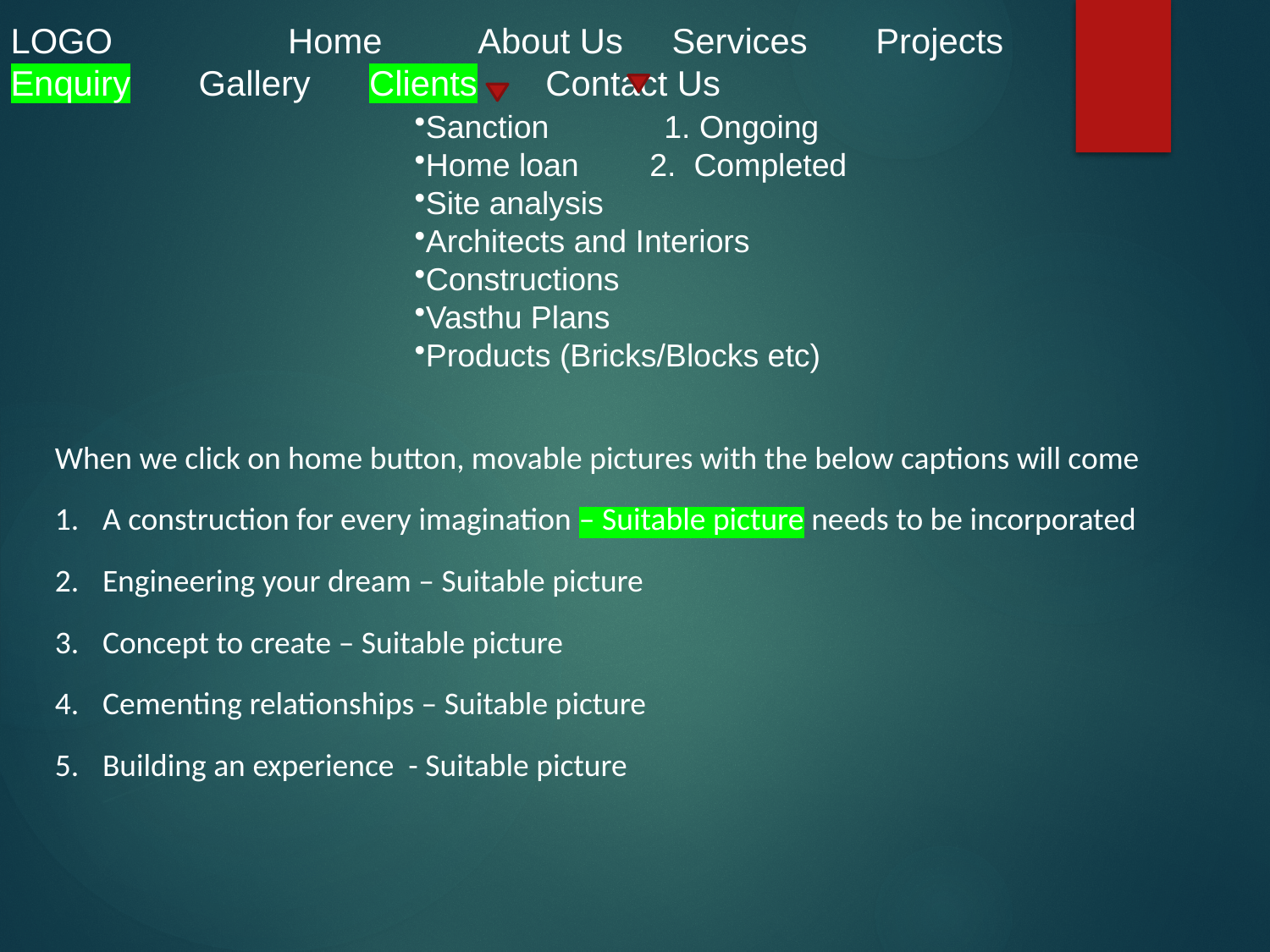

LOGO                  Home          About Us     Services       Projects               Enquiry       Gallery      Clients       Contact Us

Sanction             1. Ongoing
Home loan        2.  Completed
Site analysis
Architects and Interiors
Constructions
Vasthu Plans
Products (Bricks/Blocks etc)
When we click on home button, movable pictures with the below captions will come
A construction for every imagination – Suitable picture needs to be incorporated
Engineering your dream – Suitable picture
Concept to create – Suitable picture
Cementing relationships – Suitable picture
Building an experience  - Suitable picture